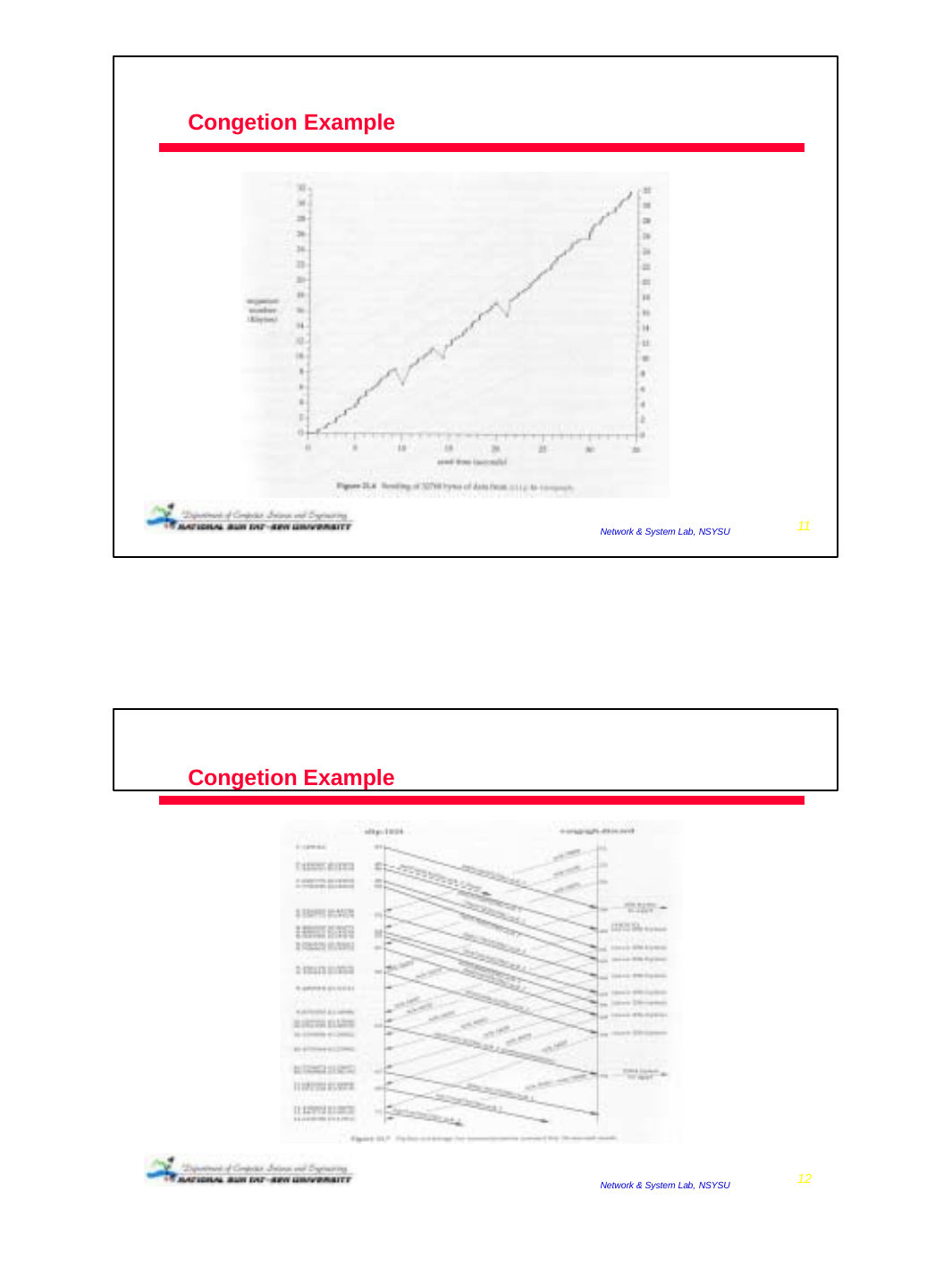

Congetion Example

2008/12/24
11
Network & System Lab, NSYSU

Congetion Example

2008/12/24
12
Network & System Lab, NSYSU